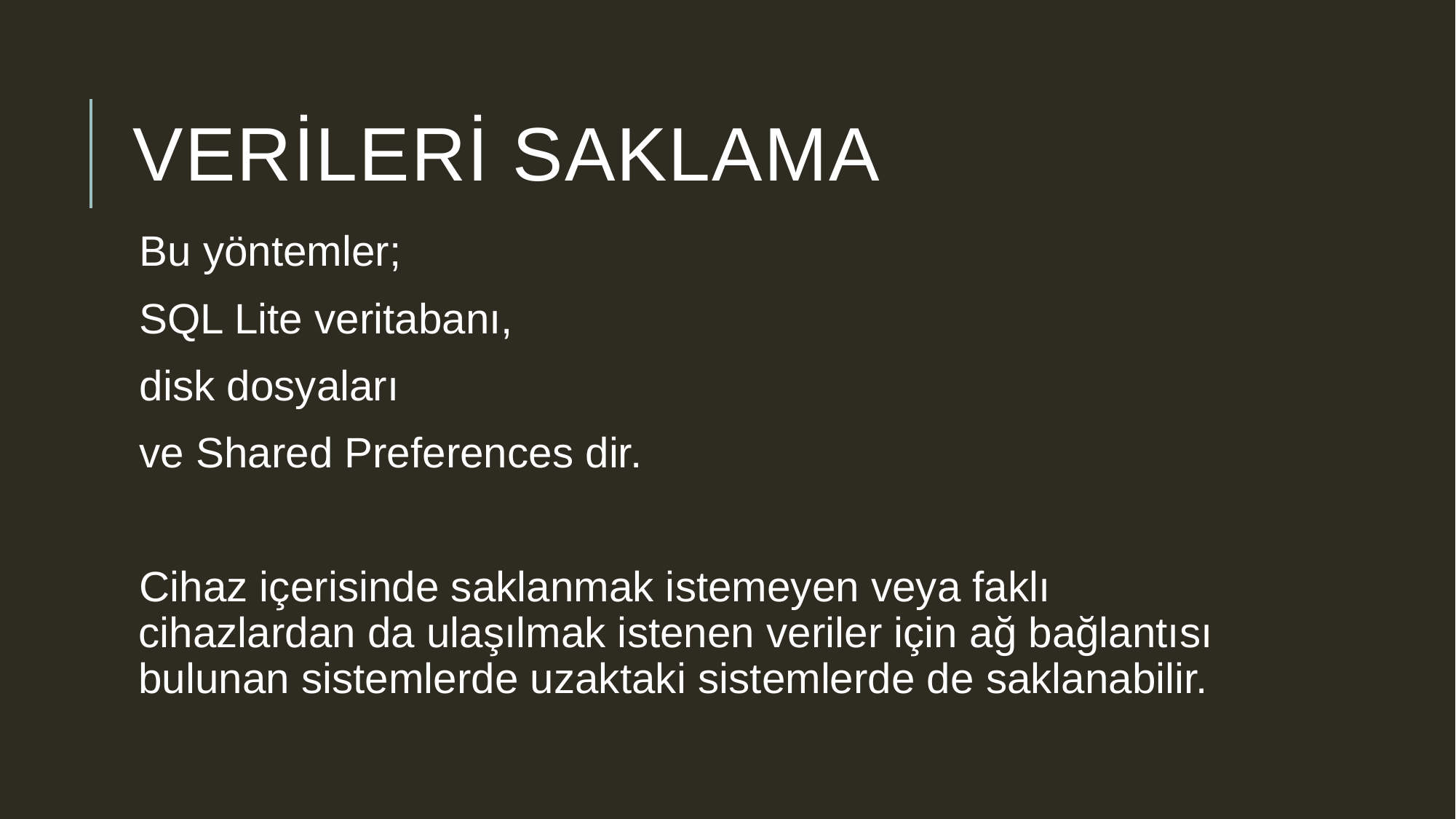

# VERİLERİ SAKLAMA
Bu yöntemler;
SQL Lite veritabanı,
disk dosyaları
ve Shared Preferences dir.

Cihaz içerisinde saklanmak istemeyen veya faklı cihazlardan da ulaşılmak istenen veriler için ağ bağlantısı bulunan sistemlerde uzaktaki sistemlerde de saklanabilir.